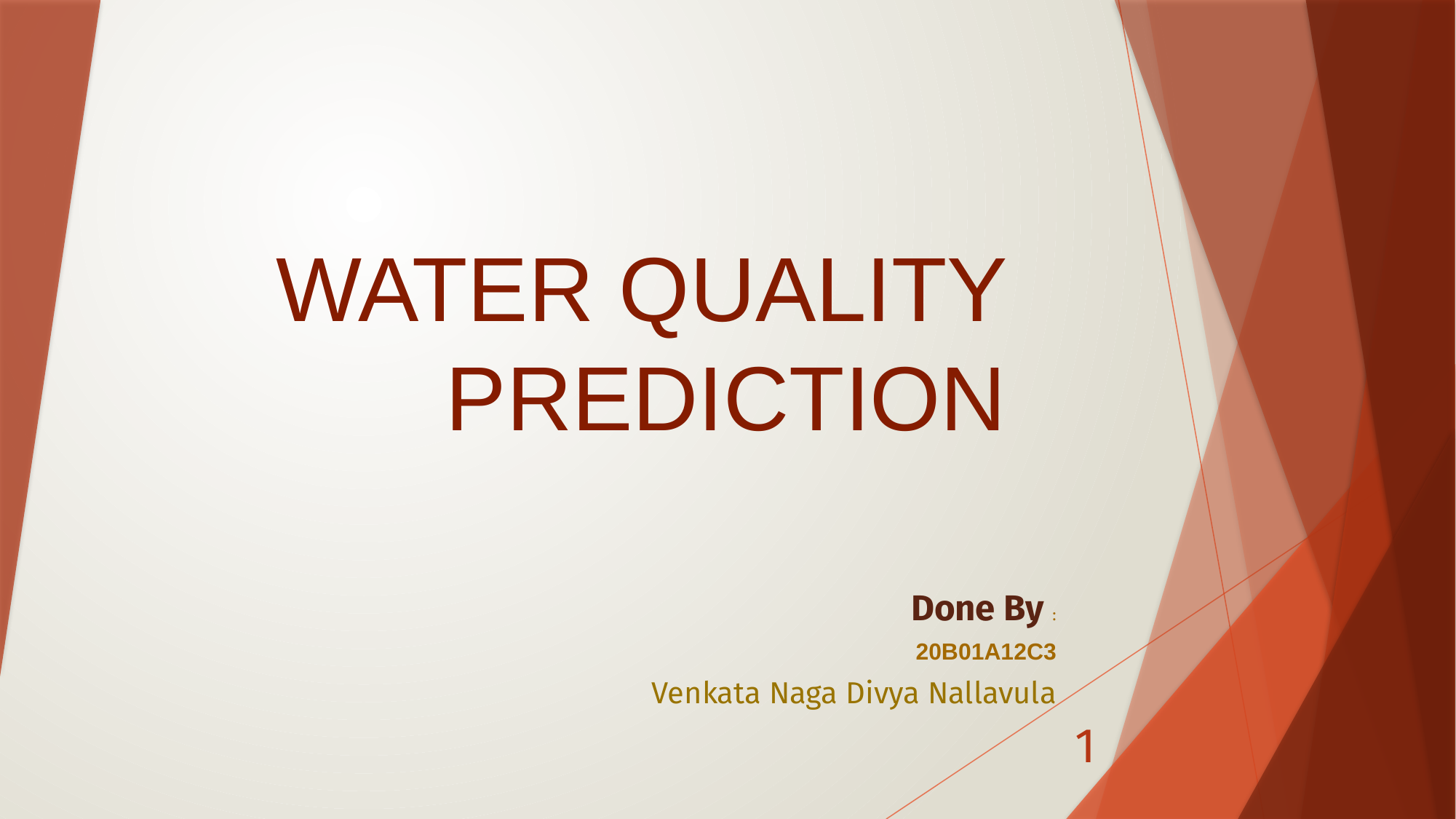

# WATER QUALITY PREDICTION
Done By :
20B01A12C3
		    Venkata Naga Divya Nallavula
1